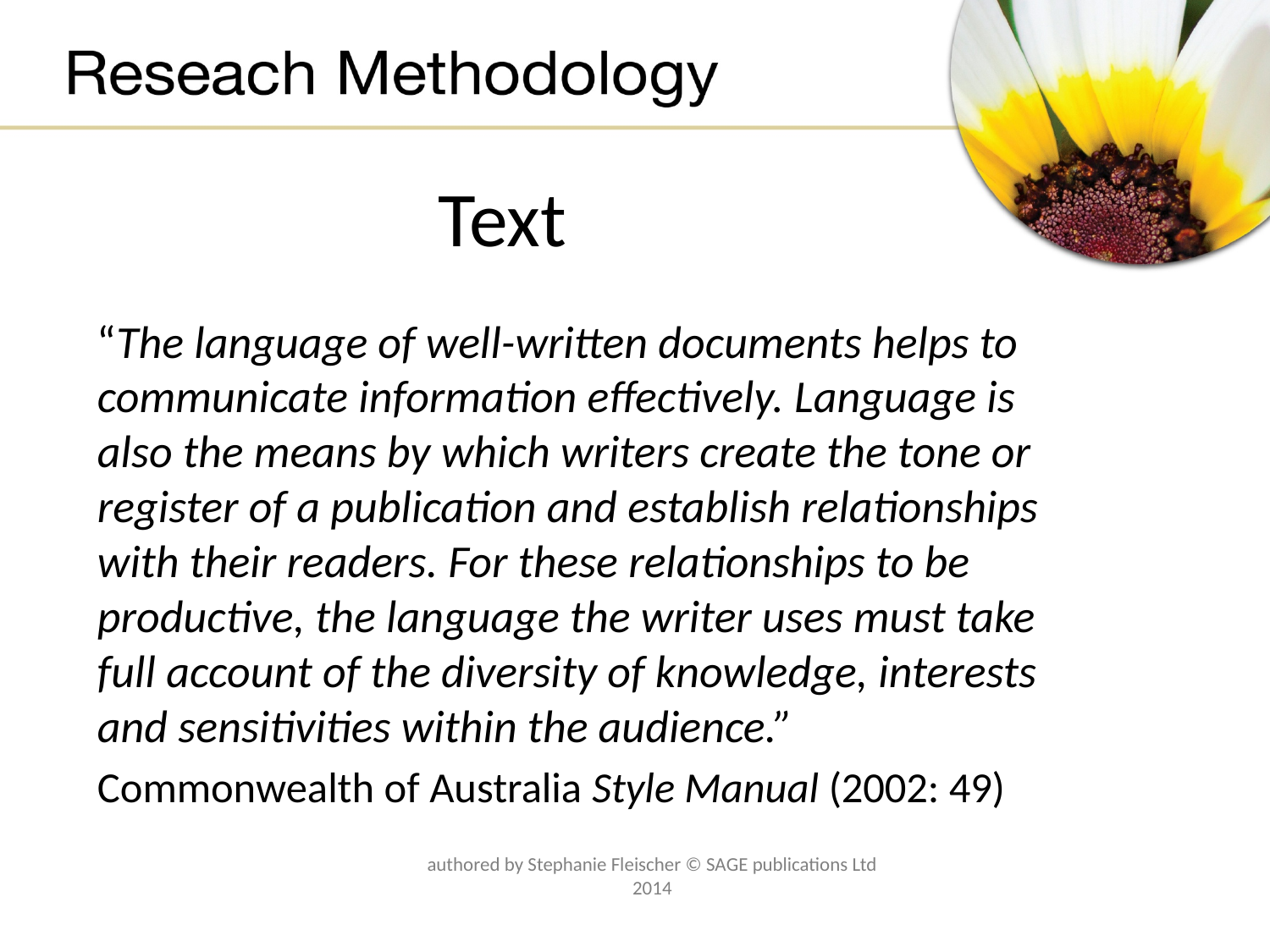

# Text
“The language of well-written documents helps to communicate information effectively. Language is also the means by which writers create the tone or register of a publication and establish relationships with their readers. For these relationships to be productive, the language the writer uses must take full account of the diversity of knowledge, interests and sensitivities within the audience.”
Commonwealth of Australia Style Manual (2002: 49)

authored by Stephanie Fleischer © SAGE publications Ltd 2014